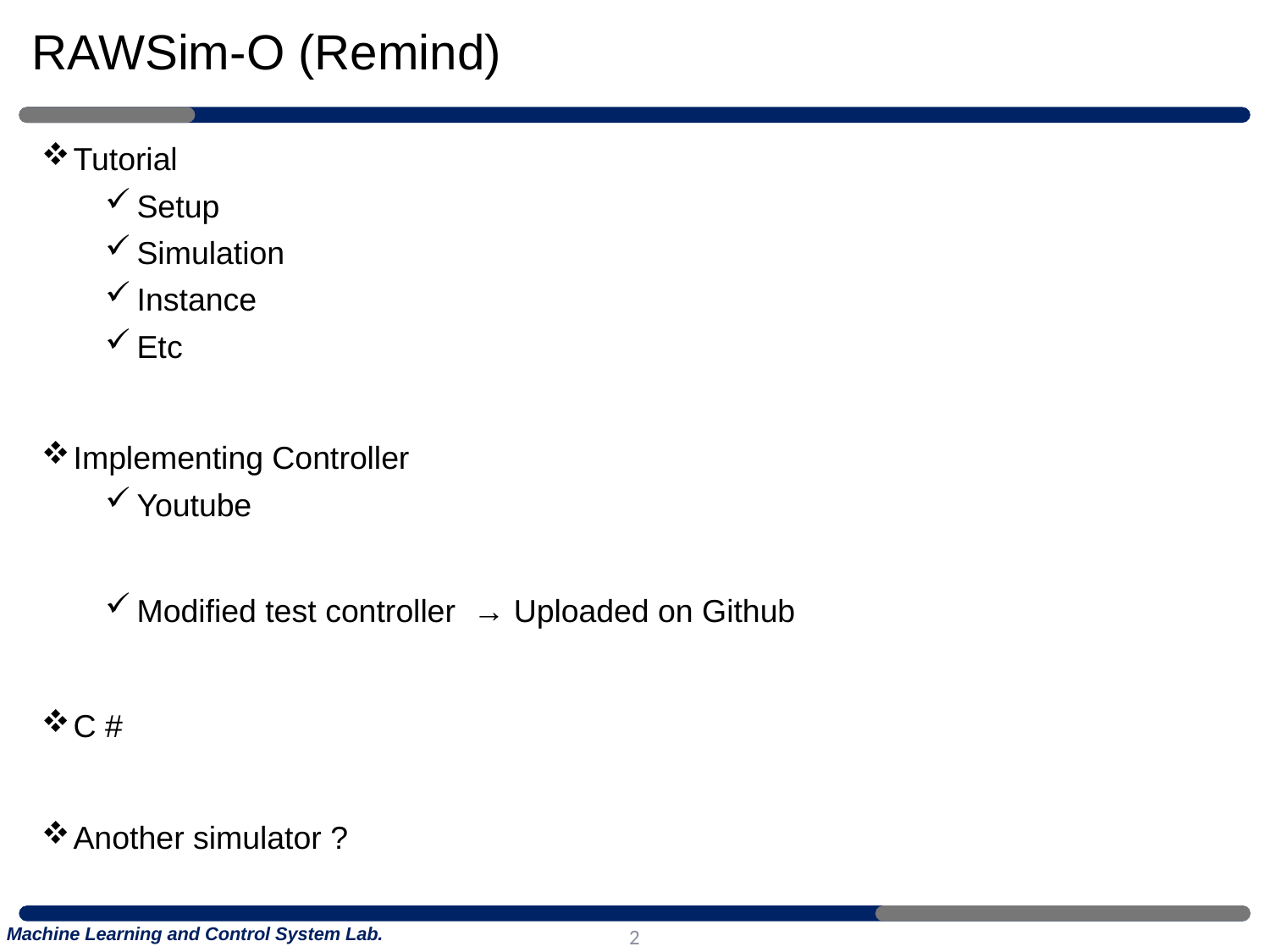

# RAWSim-O (Remind)
Tutorial
Setup
Simulation
Instance
Etc

Implementing Controller
Youtube

Modified test controller  → Uploaded on Github

C #

Another simulator ?

2